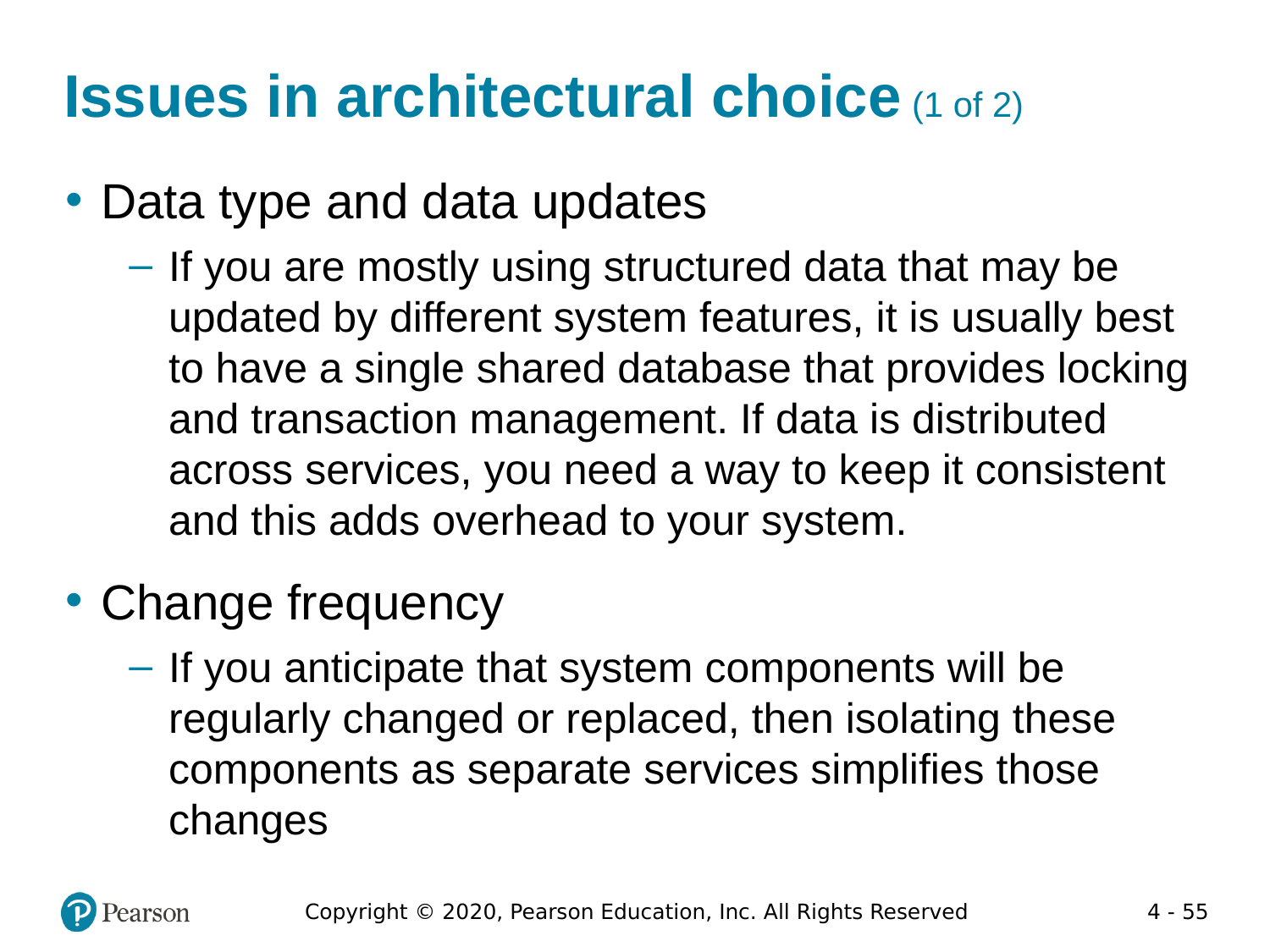

# Issues in architectural choice (1 of 2)
Data type and data updates
If you are mostly using structured data that may be updated by different system features, it is usually best to have a single shared database that provides locking and transaction management. If data is distributed across services, you need a way to keep it consistent and this adds overhead to your system.
Change frequency
If you anticipate that system components will be regularly changed or replaced, then isolating these components as separate services simplifies those changes